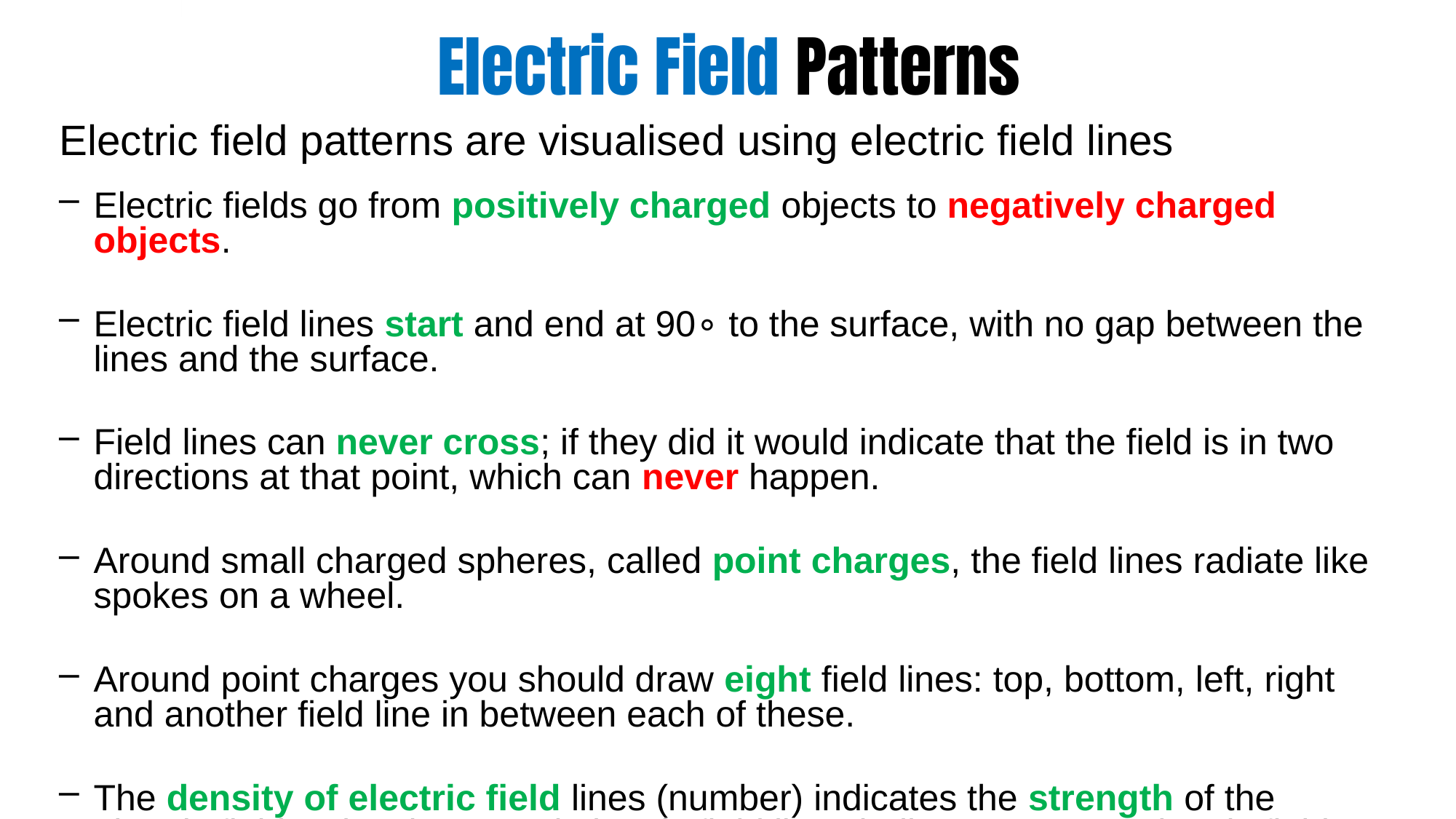

# Electric Field Patterns

Electric field patterns are visualised using electric field lines

Electric fields go from positively charged objects to negatively charged objects.

Electric field lines start and end at 90∘ to the surface, with no gap between the lines and the surface.

Field lines can never cross; if they did it would indicate that the field is in two directions at that point, which can never happen.

Around small charged spheres, called point charges, the field lines radiate like spokes on a wheel.

Around point charges you should draw eight field lines: top, bottom, left, right and another field line in between each of these.

The density of electric field lines (number) indicates the strength of the electric field.  Closely spaced electric field lines indicates greater electric field strength.

Parallel and equally spaced electric field lines indicate an electric field of constant field strength (a uniform field).